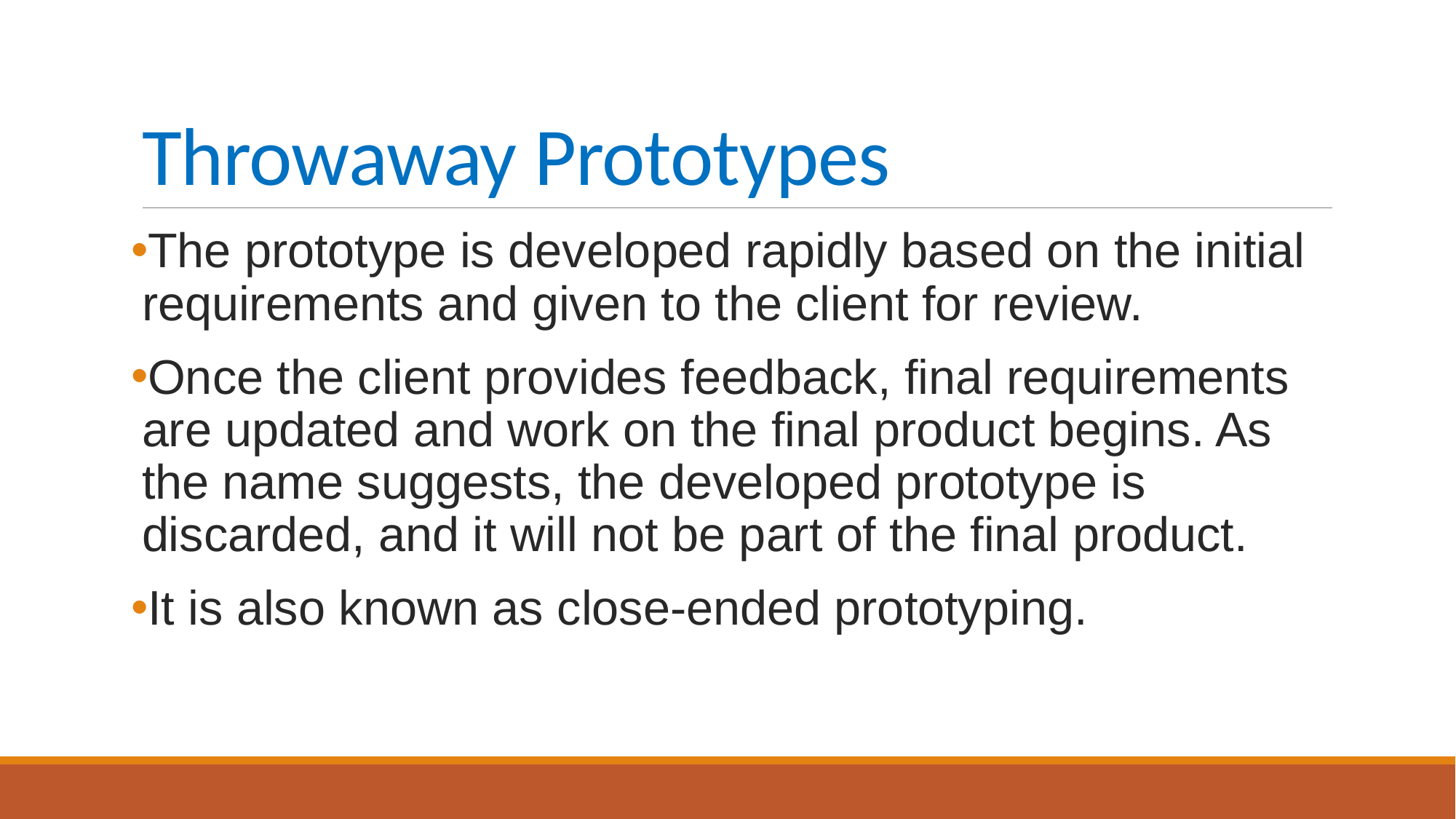

# Throwaway Prototypes
The prototype is developed rapidly based on the initial requirements and given to the client for review.
Once the client provides feedback, final requirements are updated and work on the final product begins. As the name suggests, the developed prototype is discarded, and it will not be part of the final product.
It is also known as close-ended prototyping.